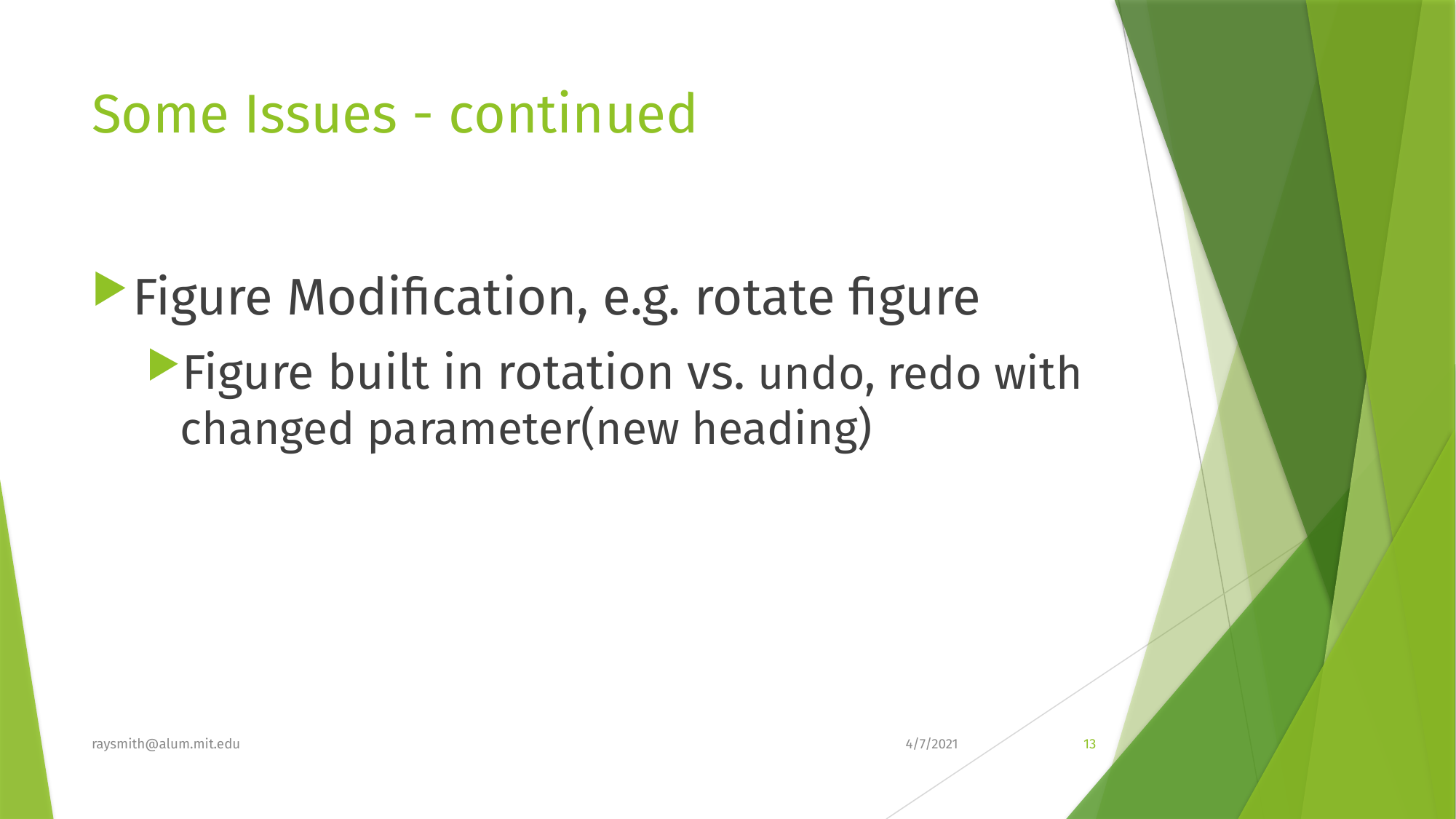

# Some Issues - continued
Figure Modification, e.g. rotate figure
Figure built in rotation vs. undo, redo with changed parameter(new heading)

raysmith@alum.mit.edu
4/7/2021
13